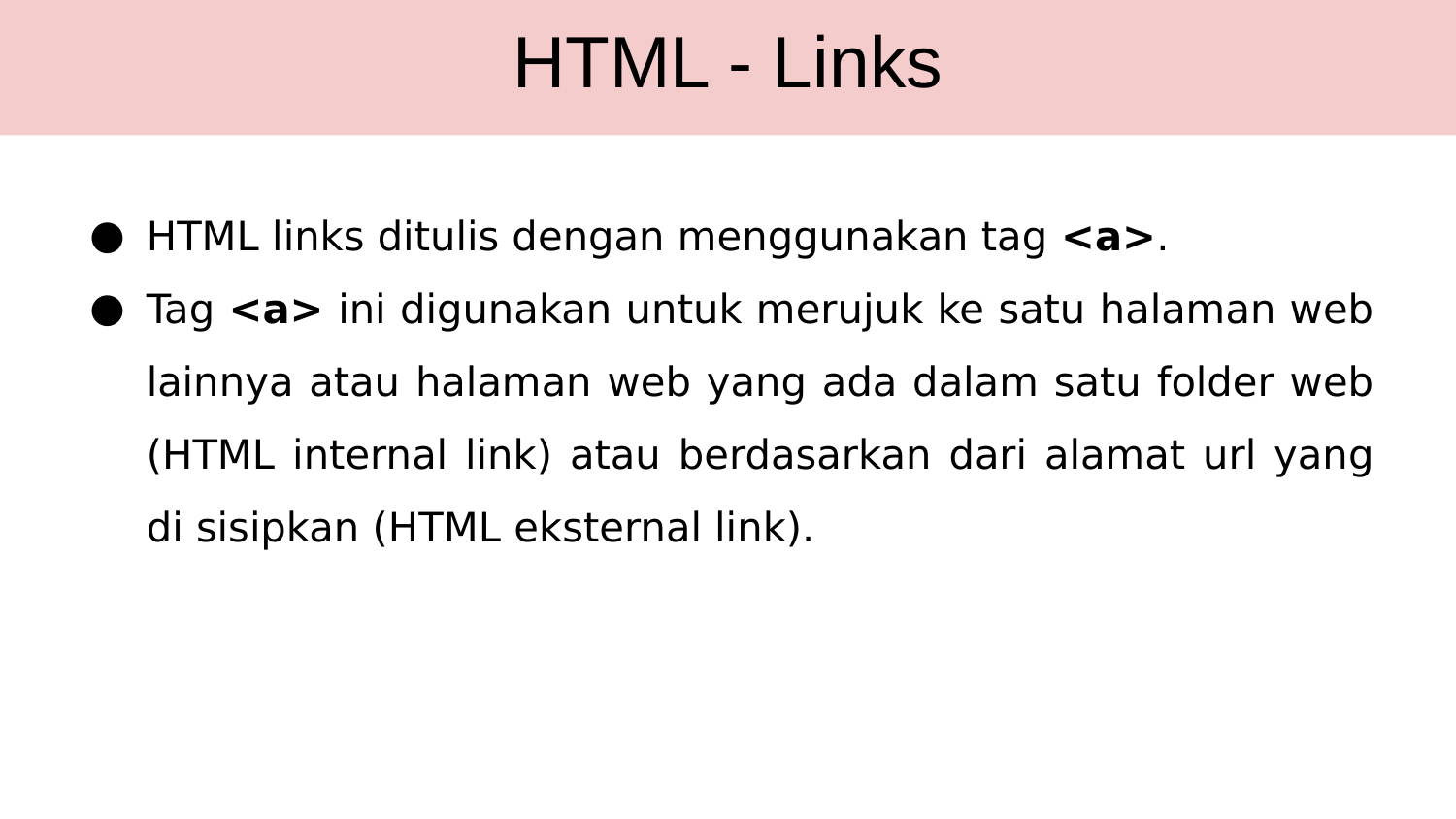

HTML - Links
HTML links ditulis dengan menggunakan tag <a>.
Tag <a> ini digunakan untuk merujuk ke satu halaman web lainnya atau halaman web yang ada dalam satu folder web (HTML internal link) atau berdasarkan dari alamat url yang di sisipkan (HTML eksternal link).